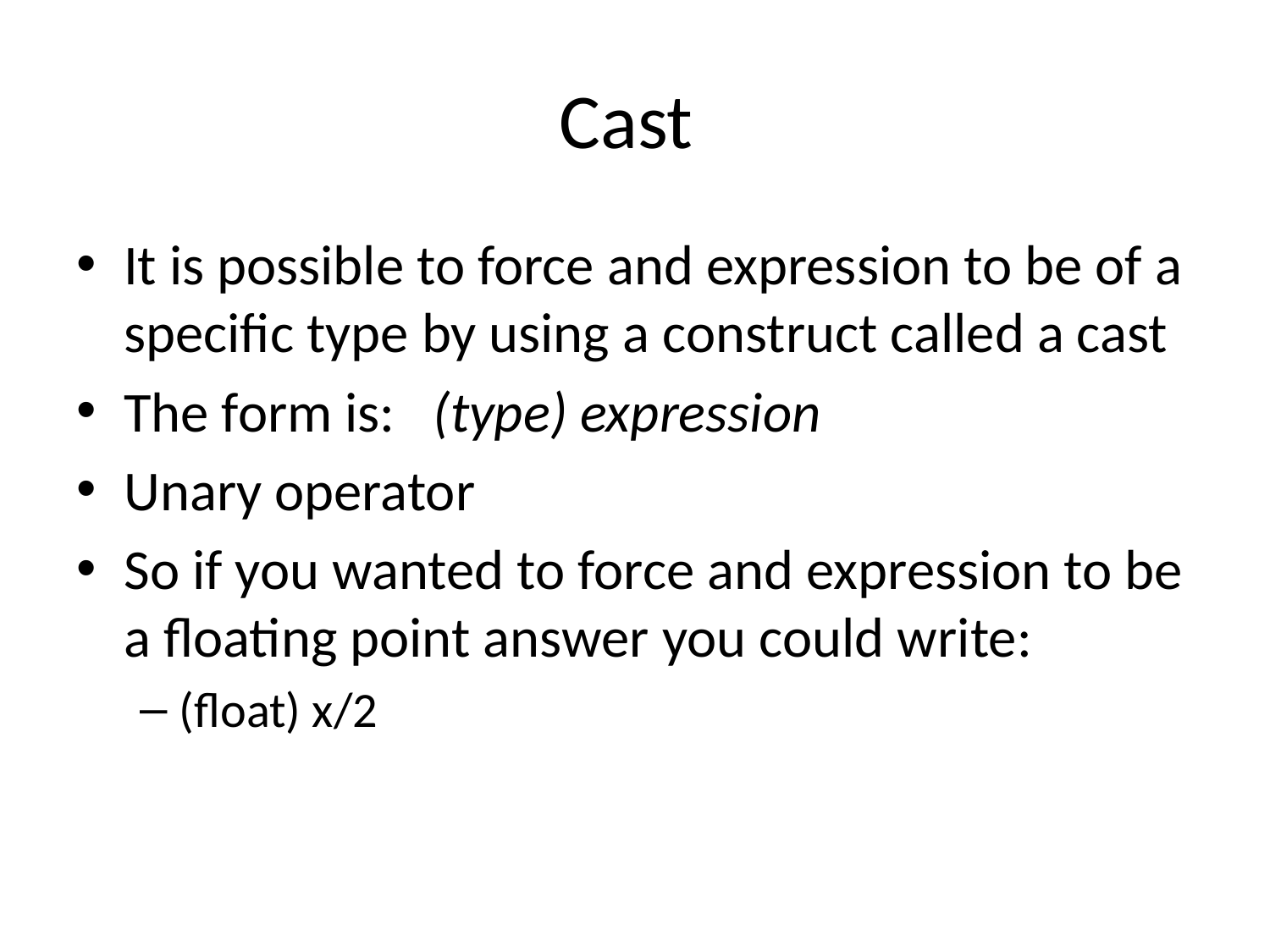

# Cast
It is possible to force and expression to be of a specific type by using a construct called a cast
The form is:   (type) expression
Unary operator
So if you wanted to force and expression to be a floating point answer you could write:
(float) x/2